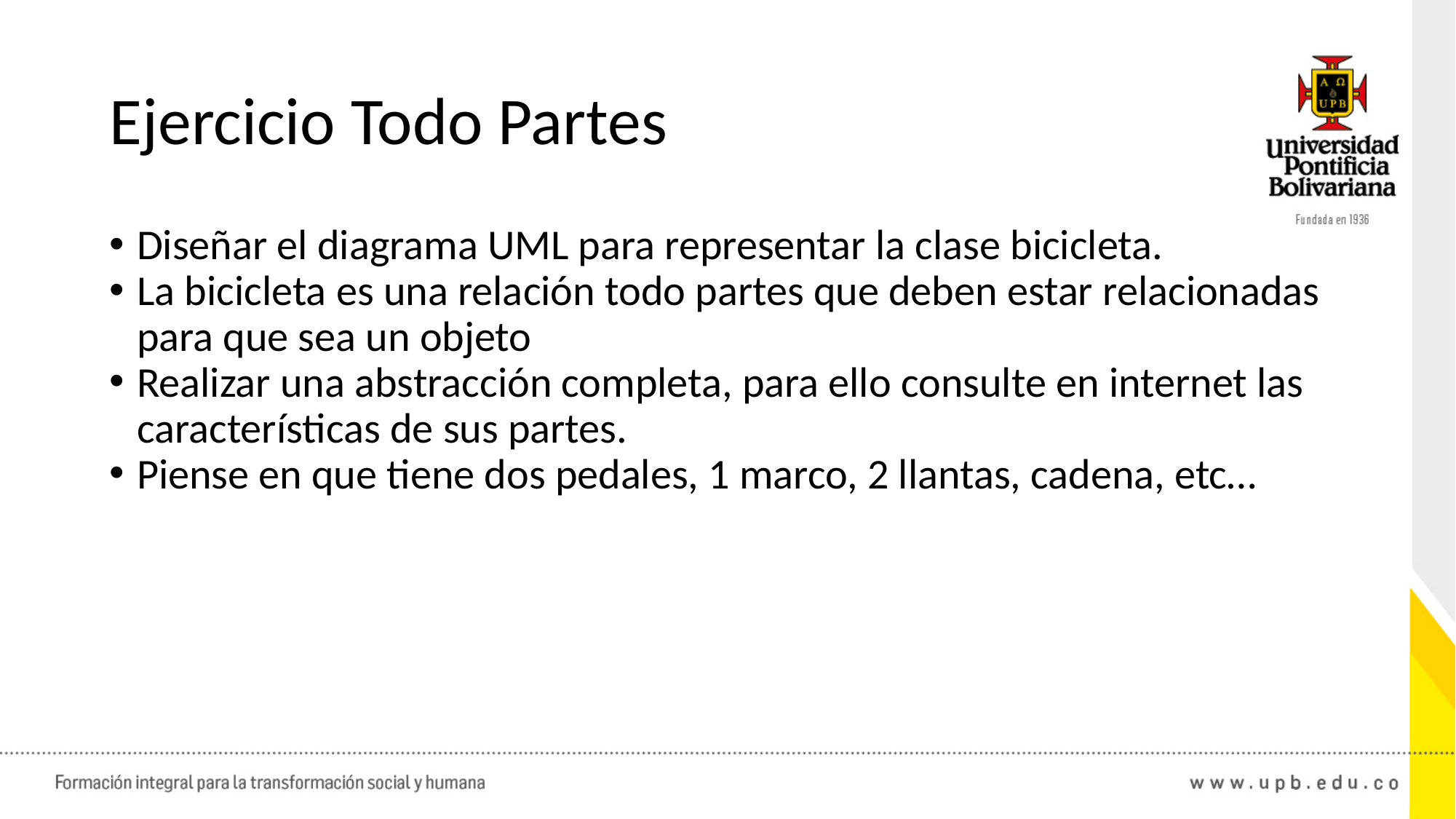

# Ejercicio Todo Partes
Diseñar el diagrama UML para representar la clase bicicleta.
La bicicleta es una relación todo partes que deben estar relacionadas para que sea un objeto
Realizar una abstracción completa, para ello consulte en internet las características de sus partes.
Piense en que tiene dos pedales, 1 marco, 2 llantas, cadena, etc…